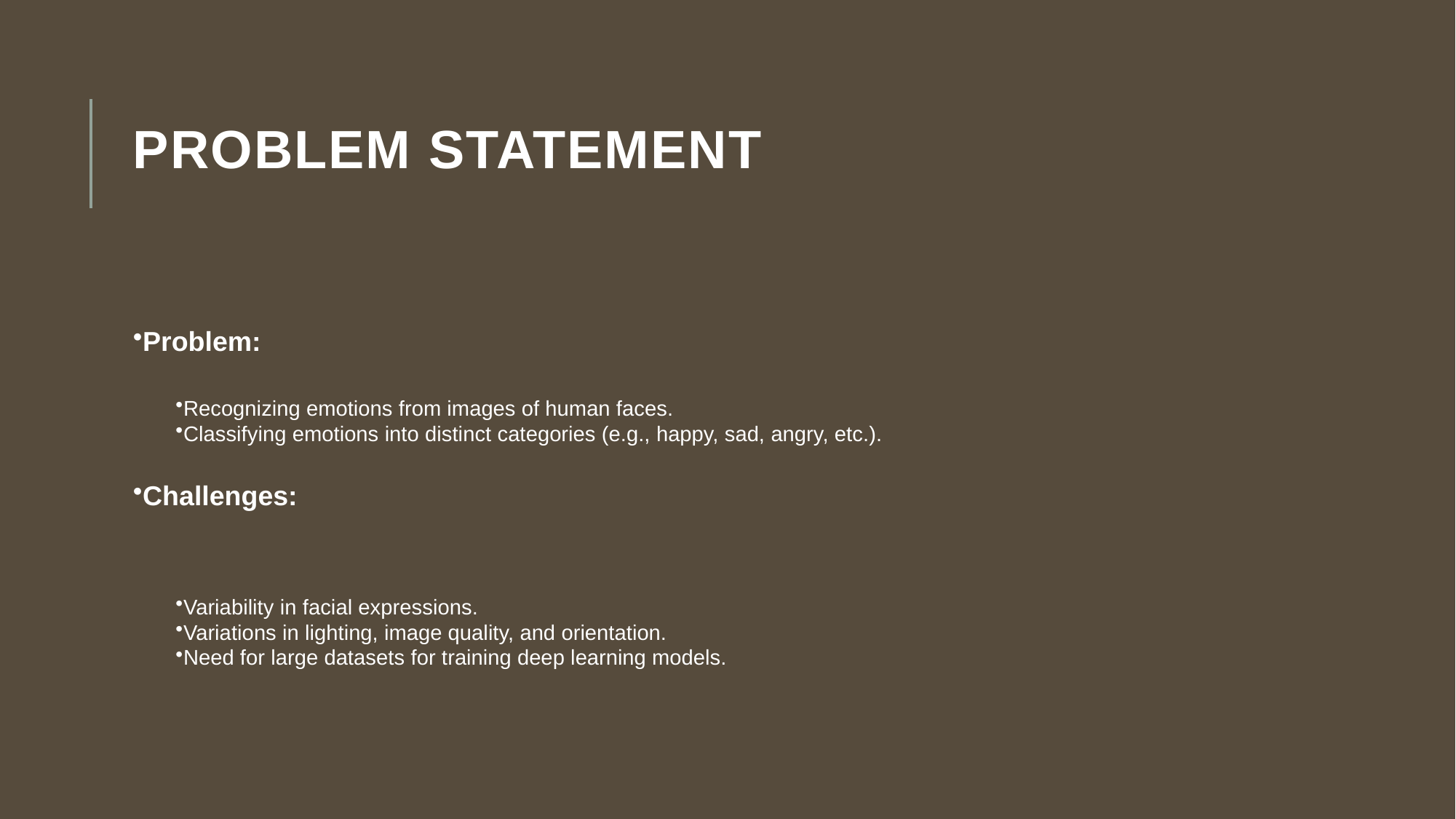

# Problem Statement
Problem:

Recognizing emotions from images of human faces.
Classifying emotions into distinct categories (e.g., happy, sad, angry, etc.).

Challenges:

Variability in facial expressions.
Variations in lighting, image quality, and orientation.
Need for large datasets for training deep learning models.